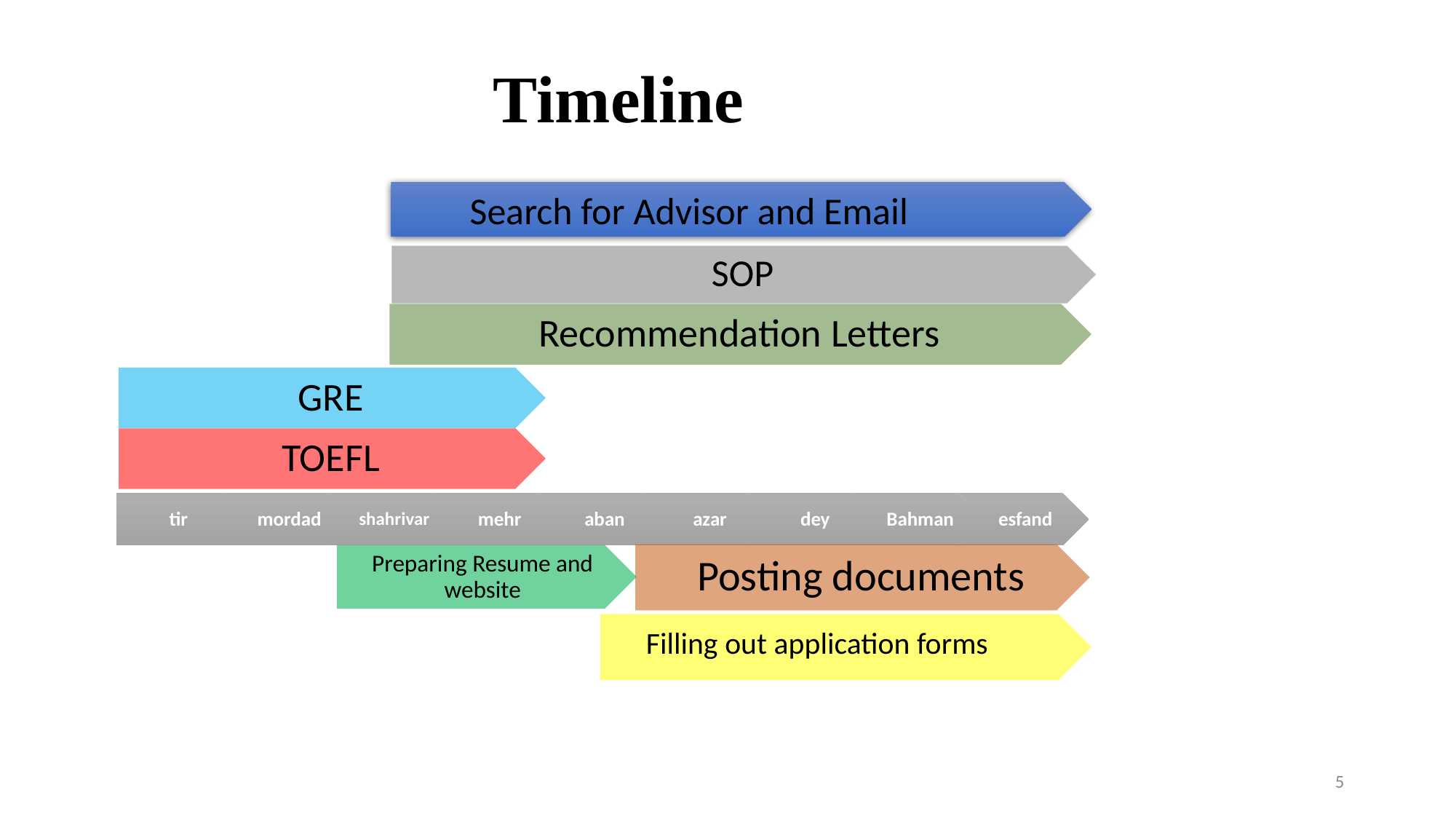

Timeline
Search for Advisor and Email

SOP
Recommendation Letters
tir
mordad
shahrivar
mehr
aban
azar
dey
Bahman
esfand
GRE
TOEFL

Posting documents
Preparing Resume and website

Filling out application forms

5